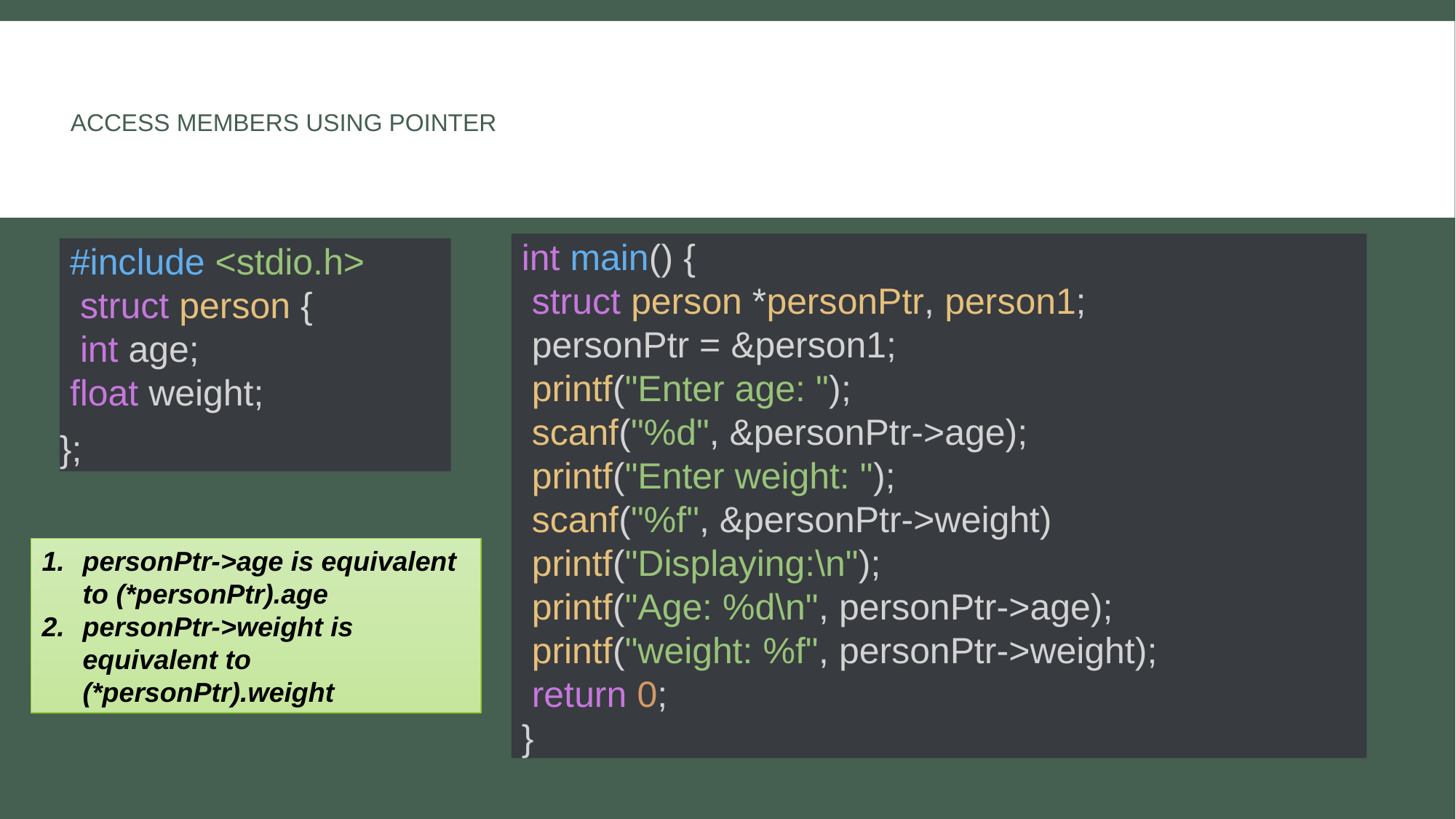

# Access members using Pointer
 int main() {
  struct person *personPtr, person1;
  personPtr = &person1;
  printf("Enter age: ");
  scanf("%d", &personPtr->age);
  printf("Enter weight: ");
  scanf("%f", &personPtr->weight)
  printf("Displaying:\n");
  printf("Age: %d\n", personPtr->age);
  printf("weight: %f", personPtr->weight);
  return 0;
 }
 #include <stdio.h>
  struct person {
  int age;
 float weight;
};
personPtr->age is equivalent to (*personPtr).age
personPtr->weight is equivalent to (*personPtr).weight